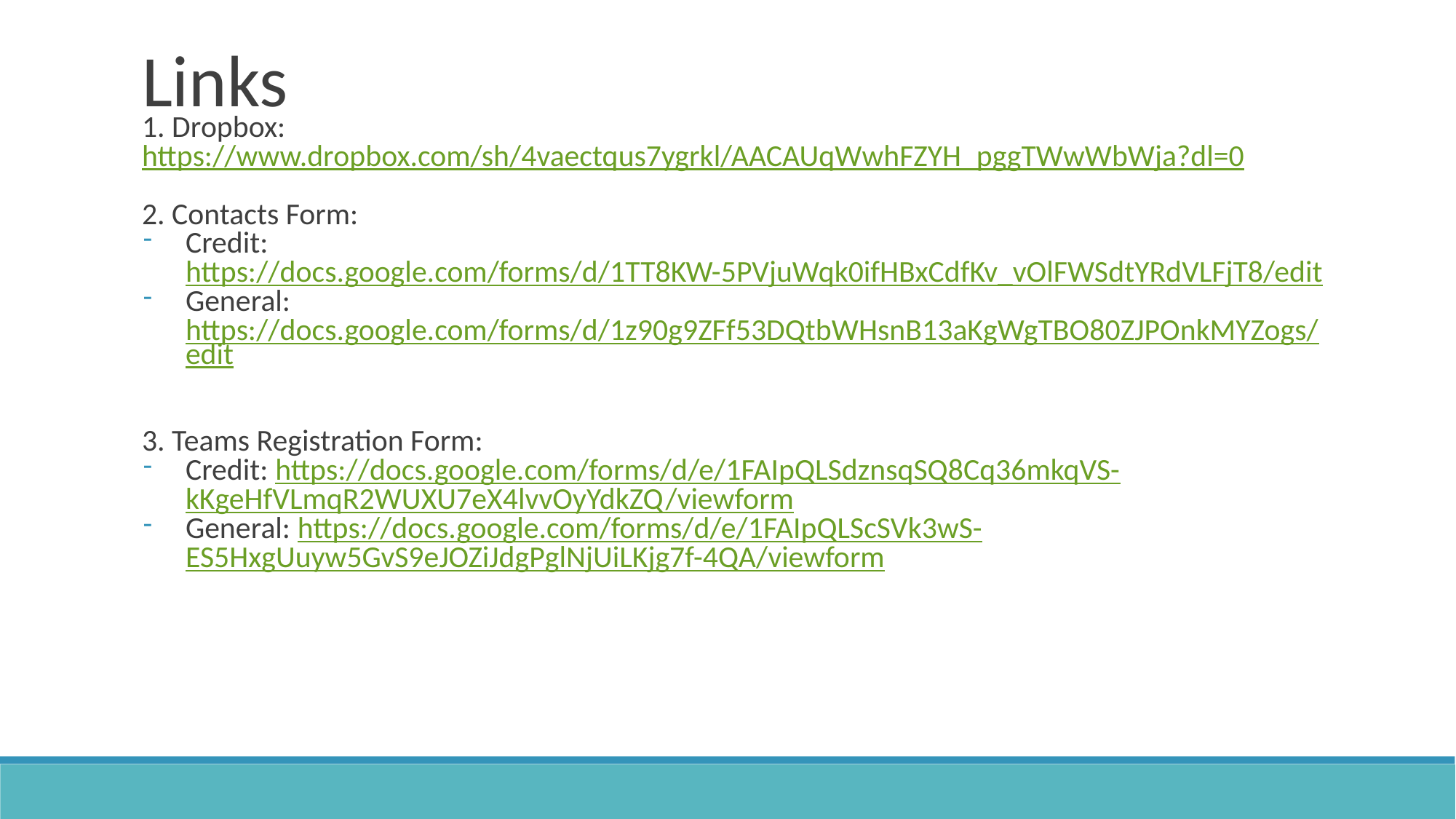

Links
1. Dropbox: https://www.dropbox.com/sh/4vaectqus7ygrkl/AACAUqWwhFZYH_pggTWwWbWja?dl=0

2. Contacts Form:
Credit: https://docs.google.com/forms/d/1TT8KW-5PVjuWqk0ifHBxCdfKv_vOlFWSdtYRdVLFjT8/edit
General: https://docs.google.com/forms/d/1z90g9ZFf53DQtbWHsnB13aKgWgTBO80ZJPOnkMYZogs/edit
3. Teams Registration Form:
Credit: https://docs.google.com/forms/d/e/1FAIpQLSdznsqSQ8Cq36mkqVS-kKgeHfVLmqR2WUXU7eX4lvvOyYdkZQ/viewform
General: https://docs.google.com/forms/d/e/1FAIpQLScSVk3wS-ES5HxgUuyw5GvS9eJOZiJdgPglNjUiLKjg7f-4QA/viewform